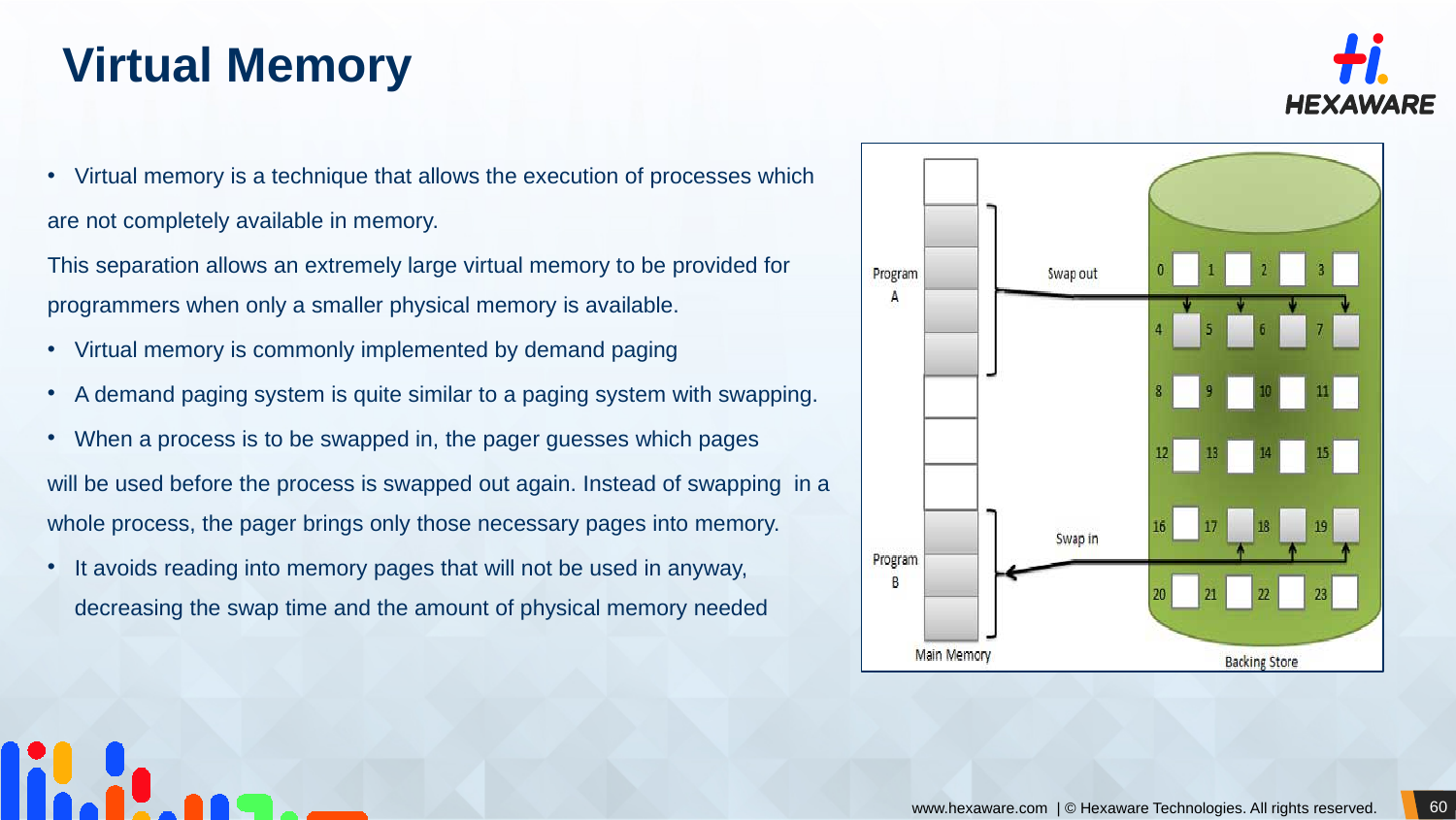

# Virtual Memory
Virtual memory is a technique that allows the execution of processes which
are not completely available in memory.
This separation allows an extremely large virtual memory to be provided for programmers when only a smaller physical memory is available.
Virtual memory is commonly implemented by demand paging
A demand paging system is quite similar to a paging system with swapping.
When a process is to be swapped in, the pager guesses which pages
will be used before the process is swapped out again. Instead of swapping  in a whole process, the pager brings only those necessary pages into memory.
It avoids reading into memory pages that will not be used in anyway, decreasing the swap time and the amount of physical memory needed